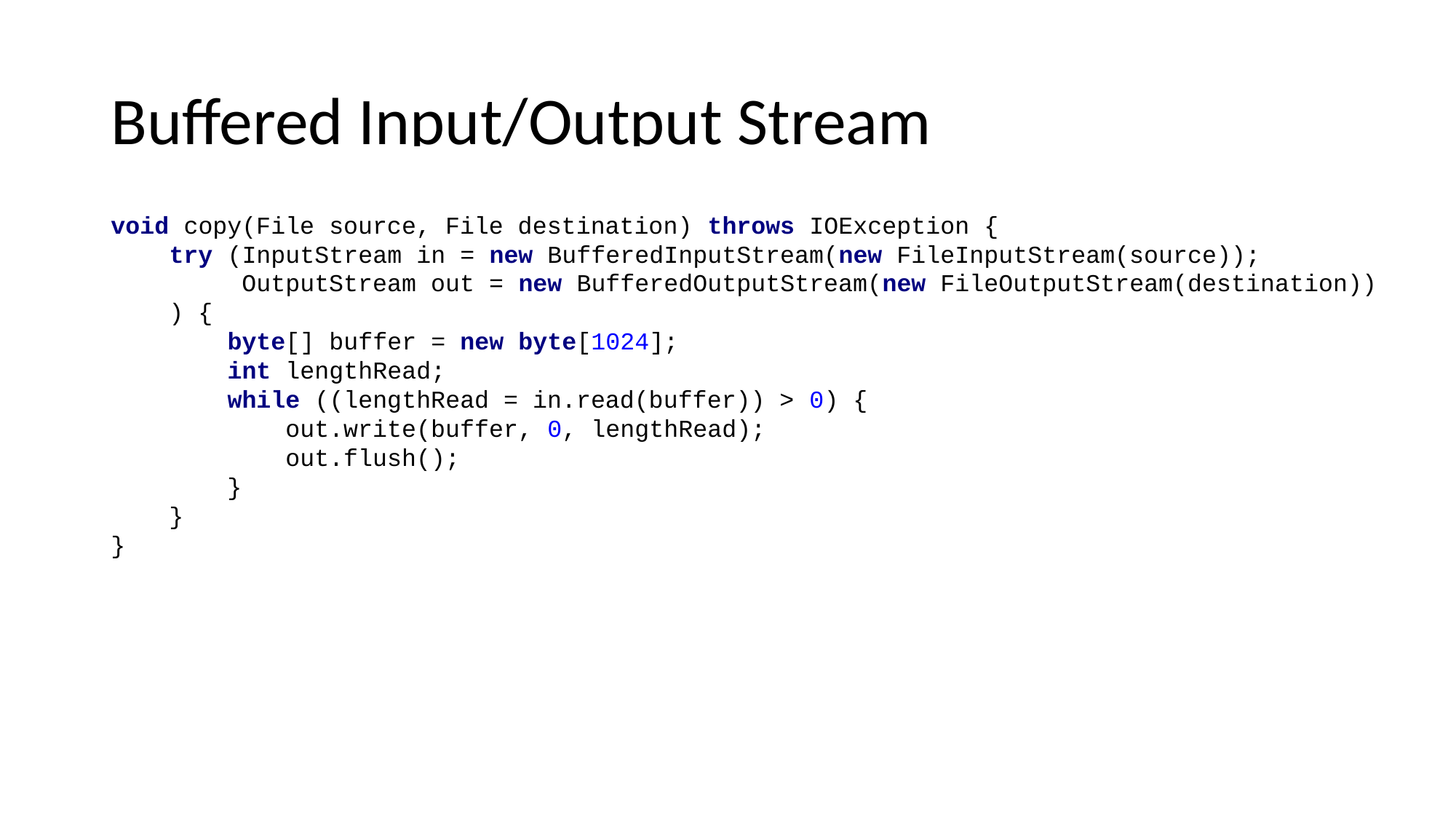

# Buffered Input/Output Stream
void copy(File source, File destination) throws IOException {
    try (InputStream in = new BufferedInputStream(new FileInputStream(source));
         OutputStream out = new BufferedOutputStream(new FileOutputStream(destination))
    ) {
        byte[] buffer = new byte[1024];
        int lengthRead;
        while ((lengthRead = in.read(buffer)) > 0) {
            out.write(buffer, 0, lengthRead);
            out.flush();
        }
    }
}